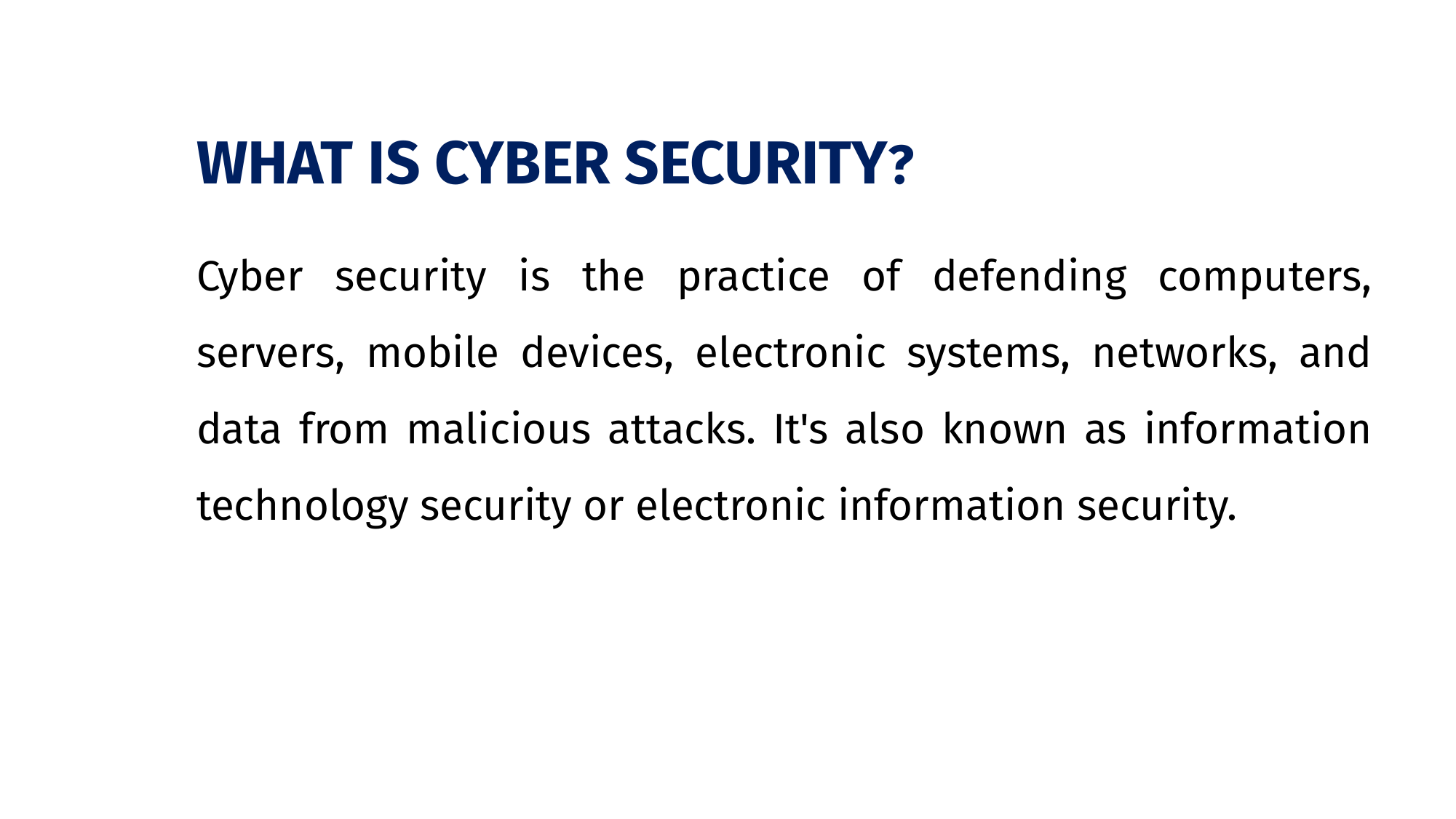

WHAT IS CYBER SECURITY?
Cyber security is the practice of defending computers, servers, mobile devices, electronic systems, networks, and data from malicious attacks. It's also known as information technology security or electronic information security.